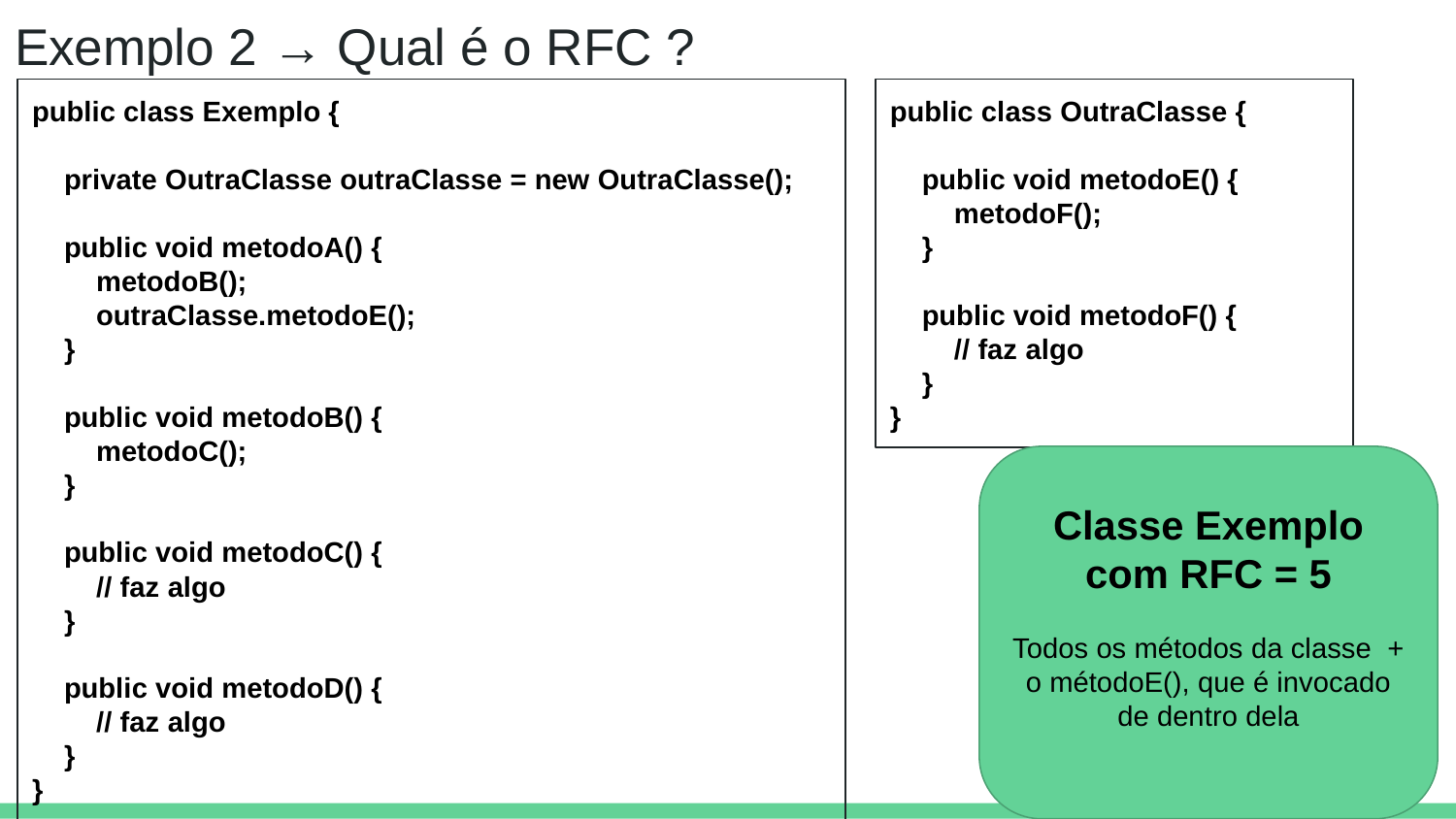

# Exemplo 2 → Qual é o RFC ?
public class Exemplo {

    private OutraClasse outraClasse = new OutraClasse();

    public void metodoA() {
        metodoB();
        outraClasse.metodoE();
    }

    public void metodoB() {
        metodoC();
    }

    public void metodoC() {
        // faz algo
    }

    public void metodoD() {
        // faz algo
    }
}
public class OutraClasse {

    public void metodoE() {
        metodoF();
    }

    public void metodoF() {
        // faz algo
    }
}
Classe Exemplo com RFC = 5

Todos os métodos da classe  + o métodoE(), que é invocado de dentro dela